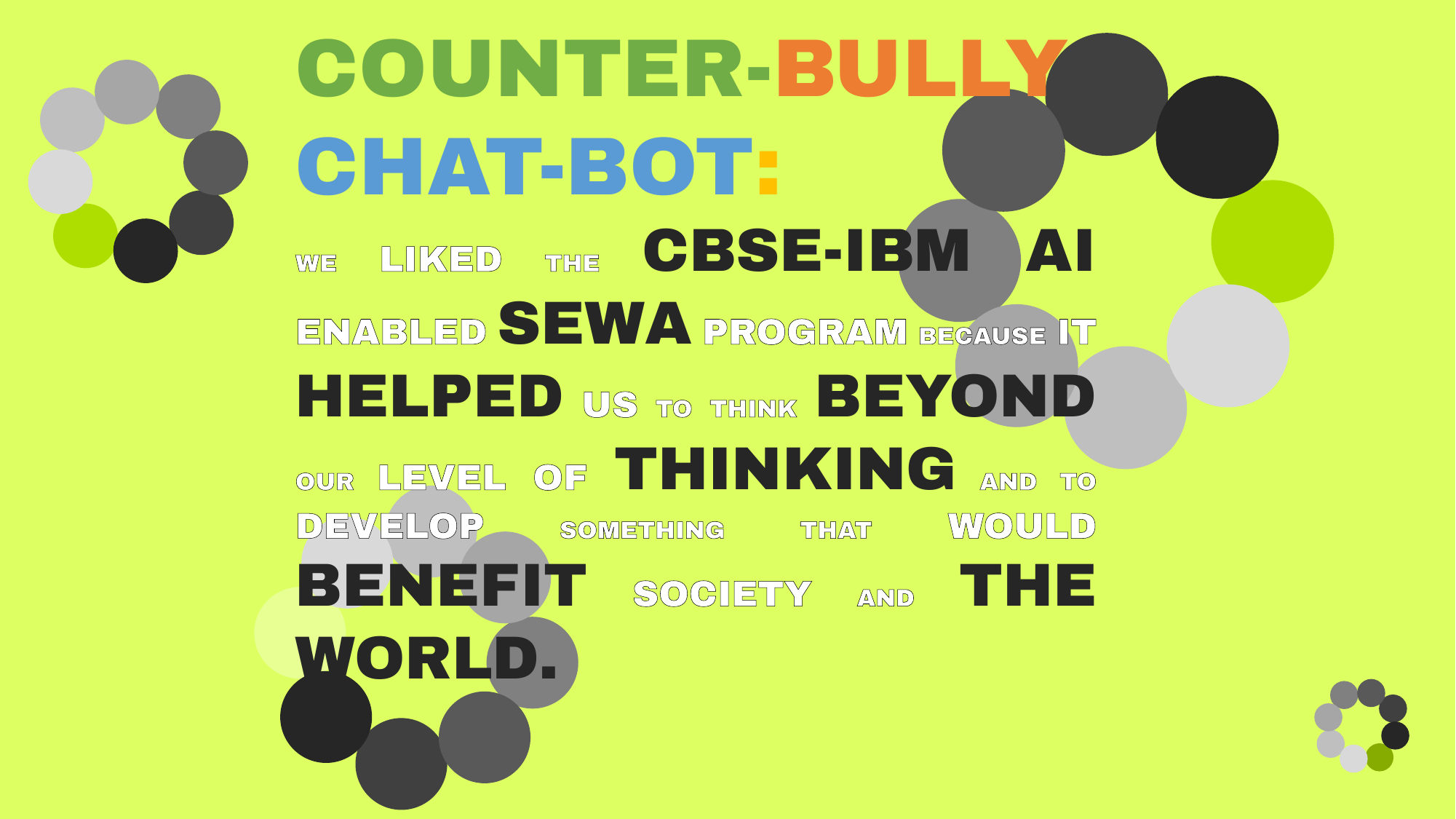

COUNTER-BULLY CHAT-BOT:
WE LIKED THE CBSE-IBM AI ENABLED SEWA PROGRAM BECAUSE IT HELPED US TO THINK BEYOND OUR LEVEL OF THINKING AND TO DEVELOP SOMETHING THAT WOULD BENEFIT SOCIETY AND THE WORLD.